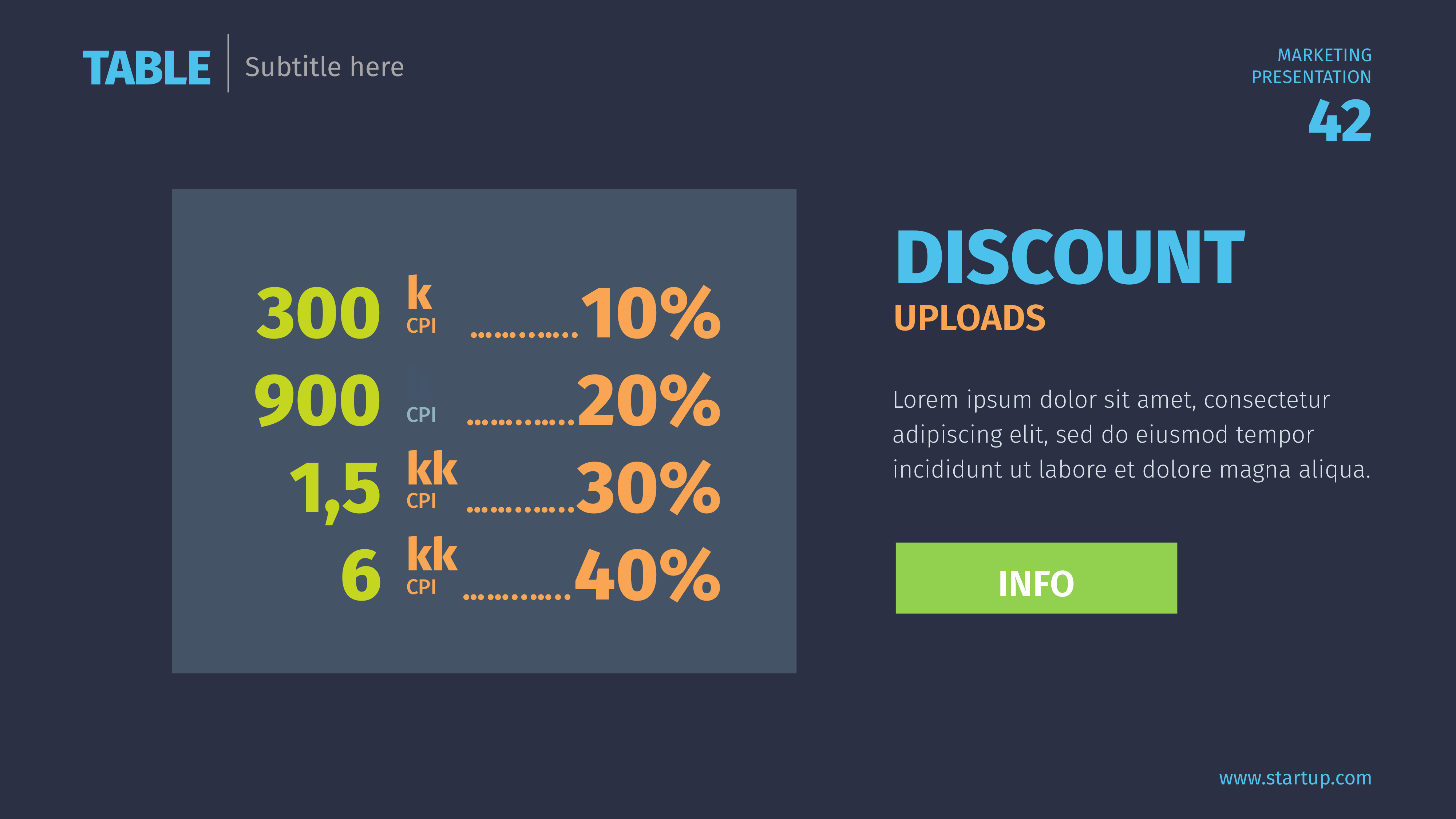

TABLE
Subtitle here

DISCOUNT
……..…..10%
……..…..20%
……..…..30%
……..…..40%
300
900
1,5
6
k
CPI
UPLOADS
k
CPI
Lorem ipsum dolor sit amet, consectetur adipiscing elit, sed do eiusmod tempor incididunt ut labore et dolore magna aliqua.
kk
CPI
kk
CPI

INFO